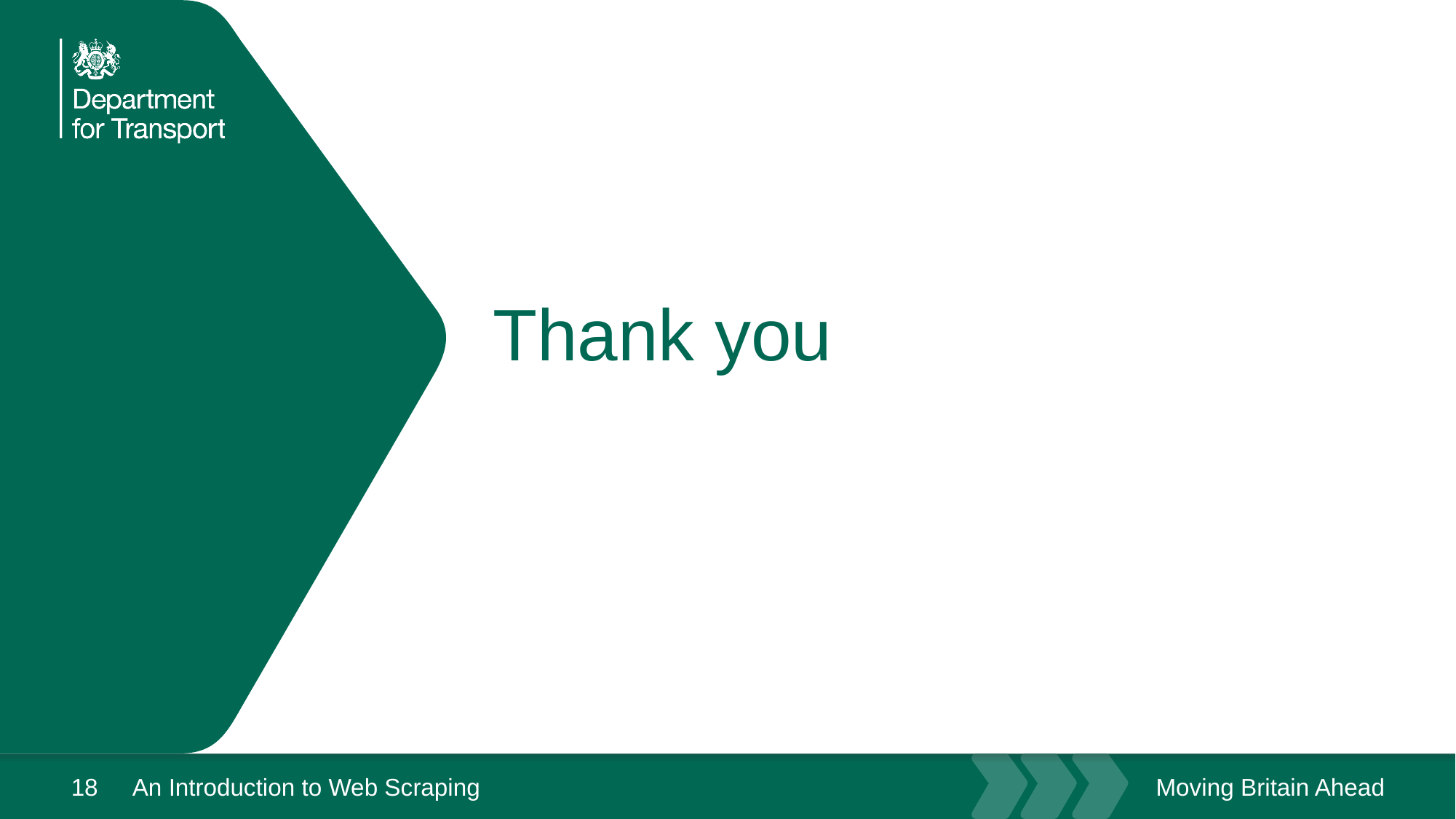

# Thank you

18
An Introduction to Web Scraping
June 19